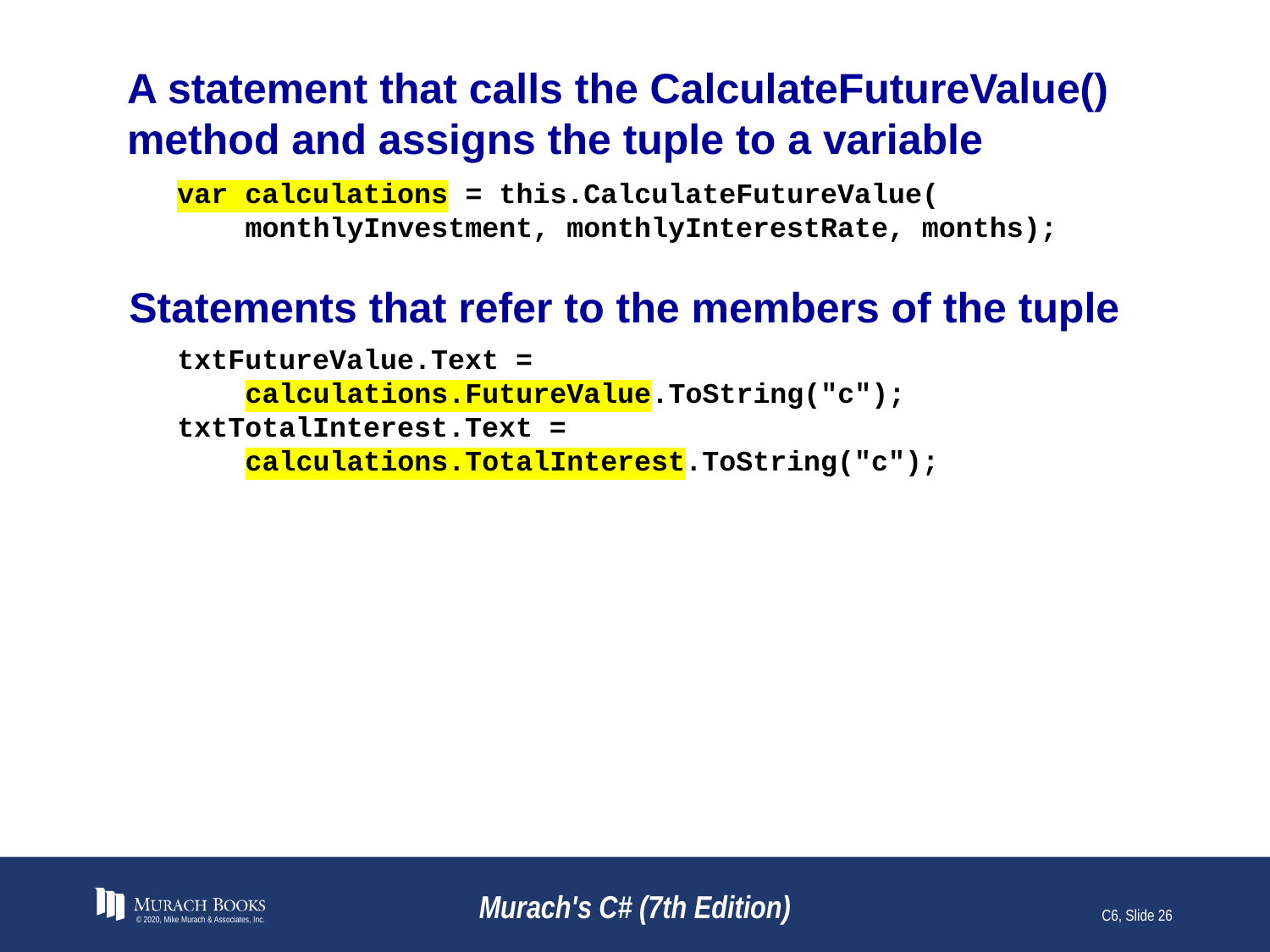

# A statement that calls the CalculateFutureValue() method and assigns the tuple to a variable
var calculations = this.CalculateFutureValue(
    monthlyInvestment, monthlyInterestRate, months);
Statements that refer to the members of the tuple
txtFutureValue.Text =
    calculations.FutureValue.ToString("c");
txtTotalInterest.Text =
    calculations.TotalInterest.ToString("c");

© 2020, Mike Murach & Associates, Inc.
Murach's C# (7th Edition)

C6, Slide 26